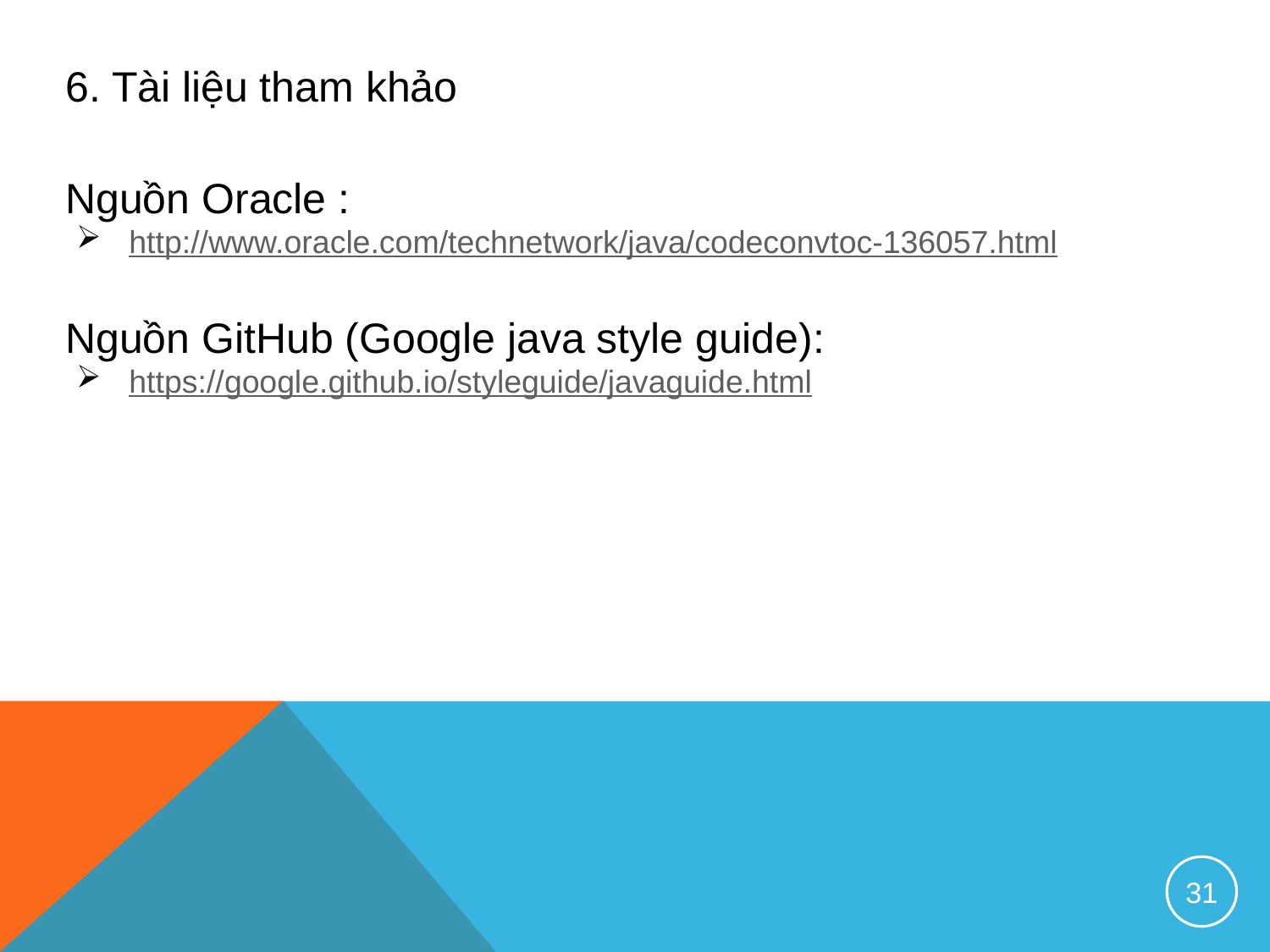

6. Tài liệu tham khảo
Nguồn Oracle :
http://www.oracle.com/technetwork/java/codeconvtoc-136057.html

Nguồn GitHub (Google java style guide):
https://google.github.io/styleguide/javaguide.html
31